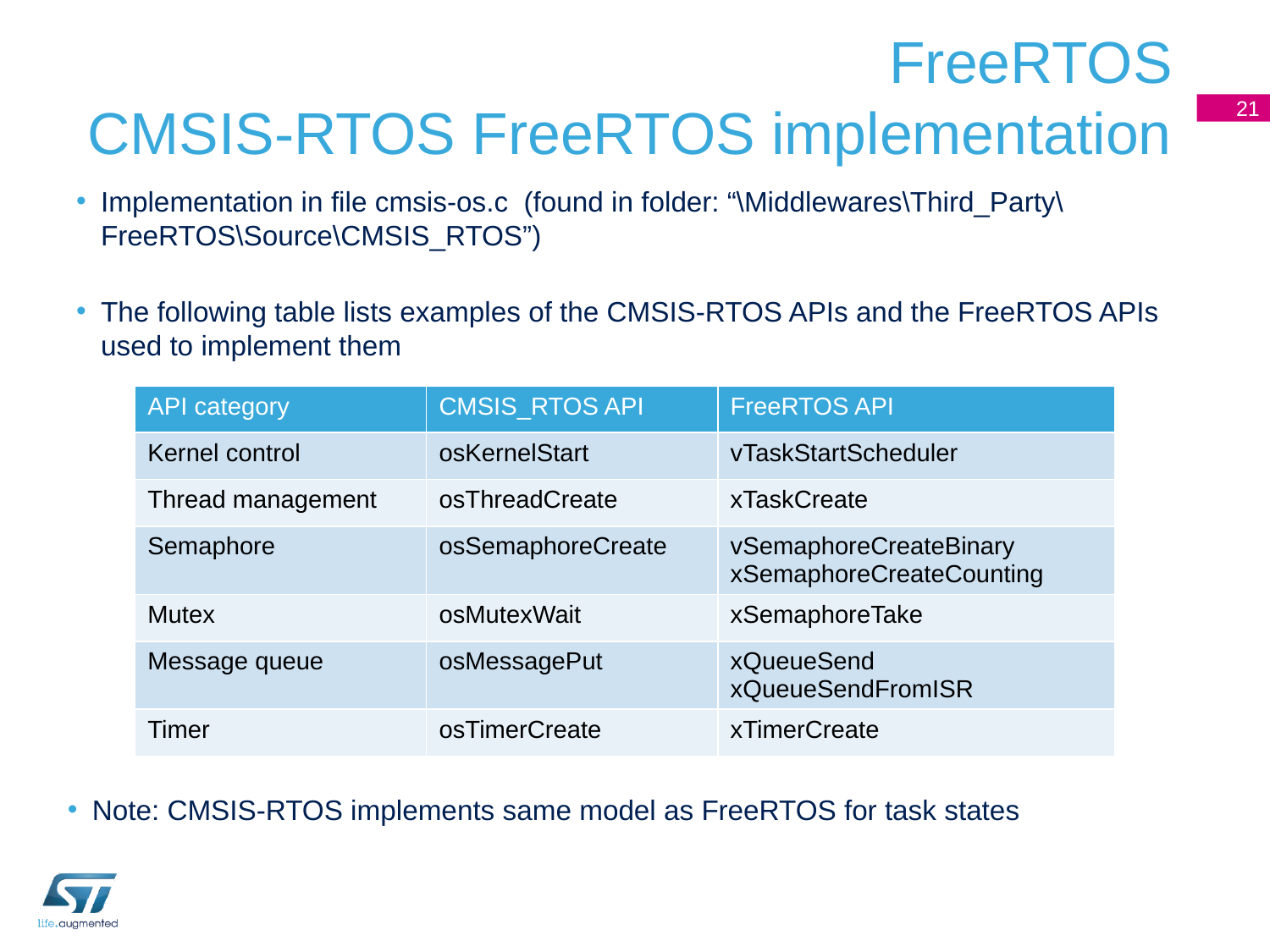

# FreeRTOS CMSIS-RTOS FreeRTOS implementation
21
Implementation in file cmsis-os.c  (found in folder: “\Middlewares\Third_Party\FreeRTOS\Source\CMSIS_RTOS”)
The following table lists examples of the CMSIS-RTOS APIs and the FreeRTOS APIs used to implement them
| API category | CMSIS\_RTOS API | FreeRTOS API |
| --- | --- | --- |
| Kernel control | osKernelStart | vTaskStartScheduler |
| Thread management | osThreadCreate | xTaskCreate |
| Semaphore | osSemaphoreCreate | vSemaphoreCreateBinary xSemaphoreCreateCounting |
| Mutex | osMutexWait | xSemaphoreTake |
| Message queue | osMessagePut | xQueueSend xQueueSendFromISR |
| Timer | osTimerCreate | xTimerCreate |
Note: CMSIS-RTOS implements same model as FreeRTOS for task states